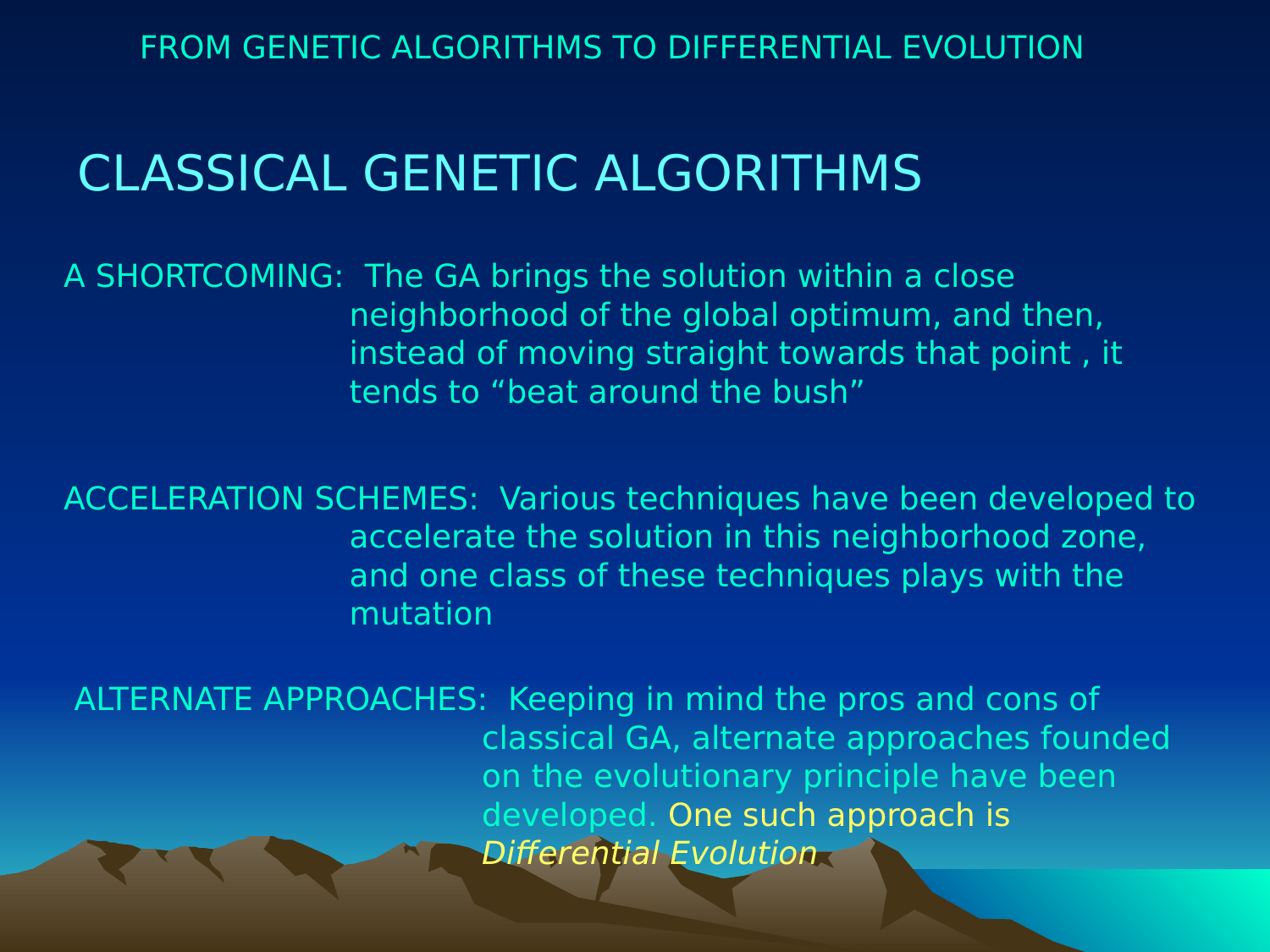

FROM GENETIC ALGORITHMS TO DIFFERENTIAL EVOLUTION
CLASSICAL GENETIC ALGORITHMS
 A SHORTCOMING:  The GA brings the solution within a close
                             neighborhood of the global optimum, and then,
                             instead of moving straight towards that point , it
                             tends to “beat around the bush”
 ACCELERATION SCHEMES:  Various techniques have been developed to
                             accelerate the solution in this neighborhood zone,
                             and one class of these techniques plays with the
                             mutation
 ALTERNATE APPROACHES:  Keeping in mind the pros and cons of
                                         classical GA, alternate approaches founded
                                         on the evolutionary principle have been
                                         developed. One such approach is
                                         Differential Evolution